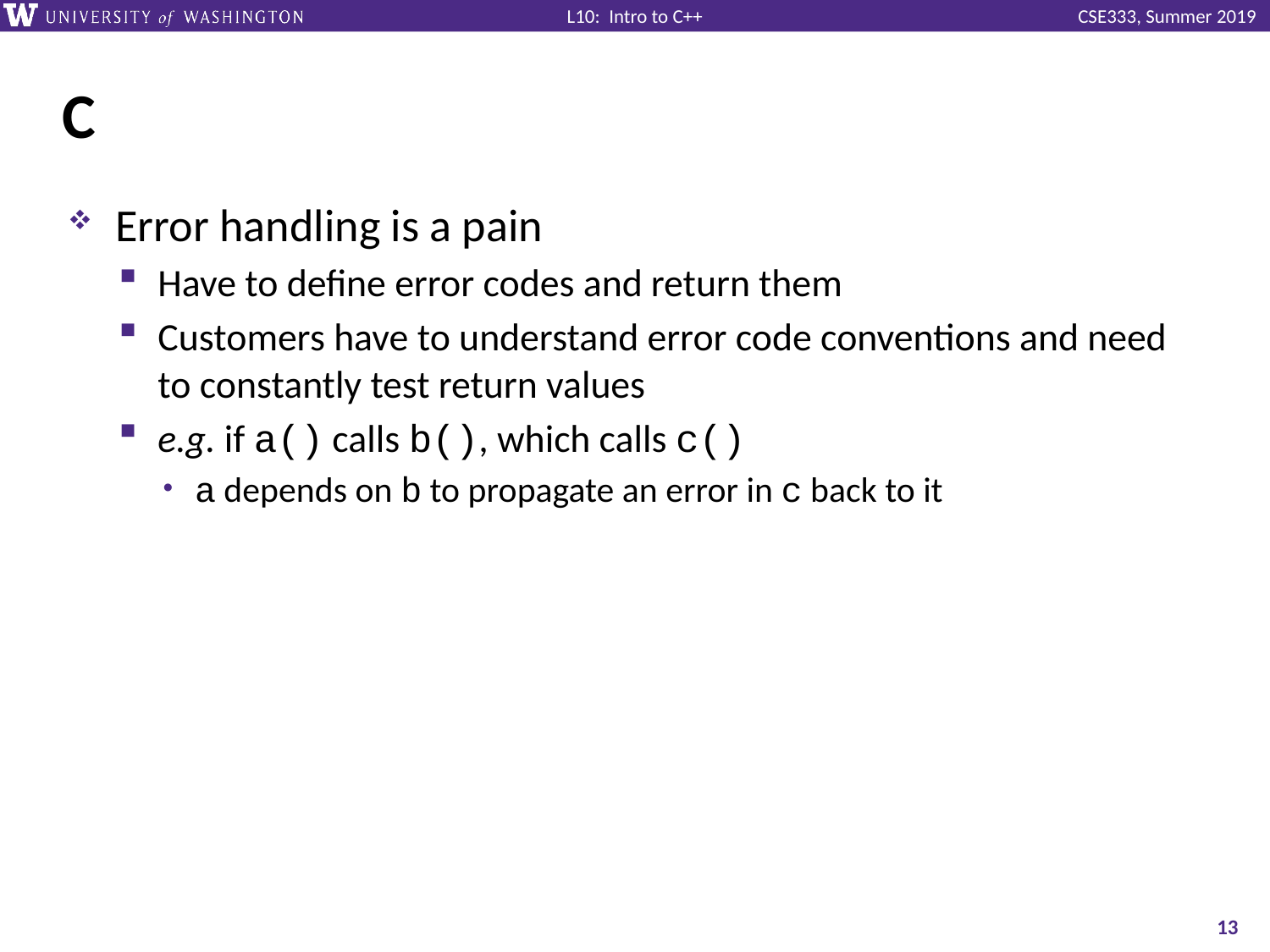

# C
Error handling is a pain
Have to define error codes and return them
Customers have to understand error code conventions and need to constantly test return values
e.g. if a() calls b(), which calls c()
a depends on b to propagate an error in c back to it
13